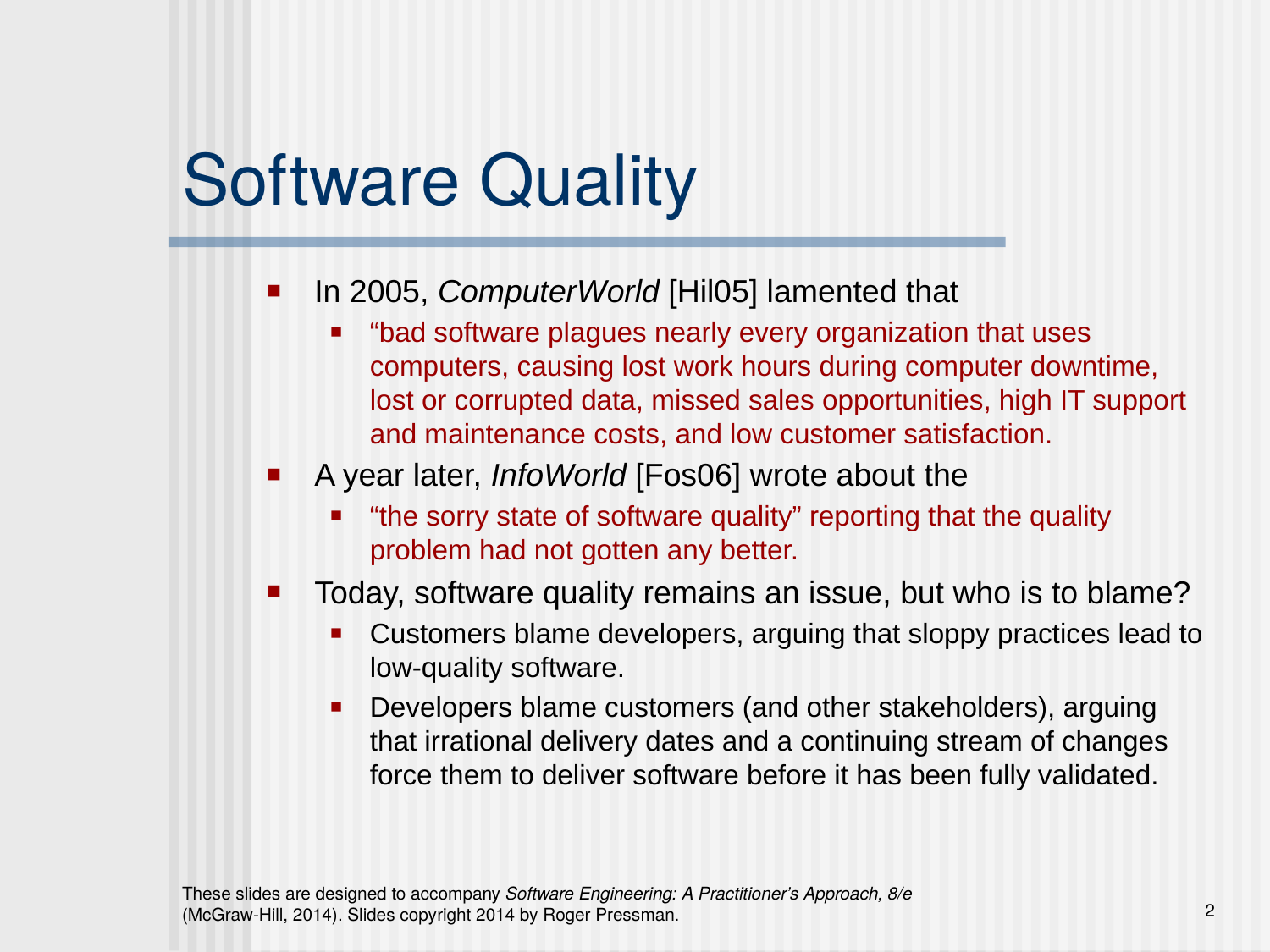

# Software Quality
In 2005, ComputerWorld [Hil05] lamented that
“bad software plagues nearly every organization that uses computers, causing lost work hours during computer downtime, lost or corrupted data, missed sales opportunities, high IT support and maintenance costs, and low customer satisfaction.
A year later, InfoWorld [Fos06] wrote about the
“the sorry state of software quality” reporting that the quality problem had not gotten any better.
Today, software quality remains an issue, but who is to blame?
Customers blame developers, arguing that sloppy practices lead to low-quality software.
Developers blame customers (and other stakeholders), arguing that irrational delivery dates and a continuing stream of changes force them to deliver software before it has been fully validated.
These slides are designed to accompany Software Engineering: A Practitioner’s Approach, 8/e (McGraw-Hill, 2014). Slides copyright 2014 by Roger Pressman.
2